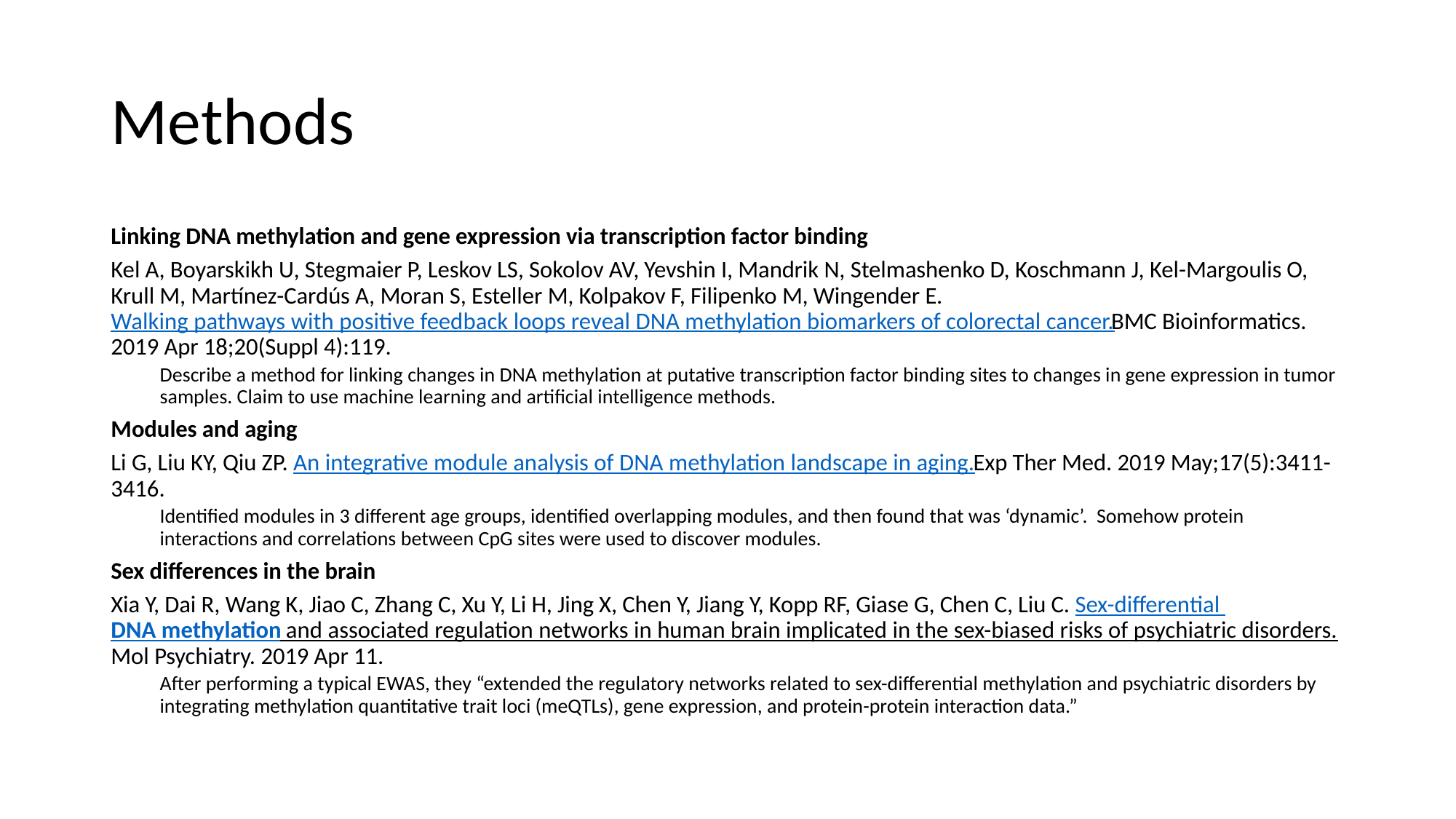

# Methods
Linking DNA methylation and gene expression via transcription factor binding
Kel A, Boyarskikh U, Stegmaier P, Leskov LS, Sokolov AV, Yevshin I, Mandrik N, Stelmashenko D, Koschmann J, Kel-Margoulis O, Krull M, Martínez-Cardús A, Moran S, Esteller M, Kolpakov F, Filipenko M, Wingender E. Walking pathways with positive feedback loops reveal DNA methylation biomarkers of colorectal cancer. BMC Bioinformatics. 2019 Apr 18;20(Suppl 4):119.
Describe a method for linking changes in DNA methylation at putative transcription factor binding sites to changes in gene expression in tumor samples. Claim to use machine learning and artificial intelligence methods.
Modules and aging
Li G, Liu KY, Qiu ZP. An integrative module analysis of DNA methylation landscape in aging. Exp Ther Med. 2019 May;17(5):3411-3416.
Identified modules in 3 different age groups, identified overlapping modules, and then found that was ‘dynamic’.  Somehow protein interactions and correlations between CpG sites were used to discover modules.
Sex differences in the brain
Xia Y, Dai R, Wang K, Jiao C, Zhang C, Xu Y, Li H, Jing X, Chen Y, Jiang Y, Kopp RF, Giase G, Chen C, Liu C. Sex-differential DNA methylation and associated regulation networks in human brain implicated in the sex-biased risks of psychiatric disorders. Mol Psychiatry. 2019 Apr 11.
After performing a typical EWAS, they “extended the regulatory networks related to sex-differential methylation and psychiatric disorders by integrating methylation quantitative trait loci (meQTLs), gene expression, and protein-protein interaction data.”